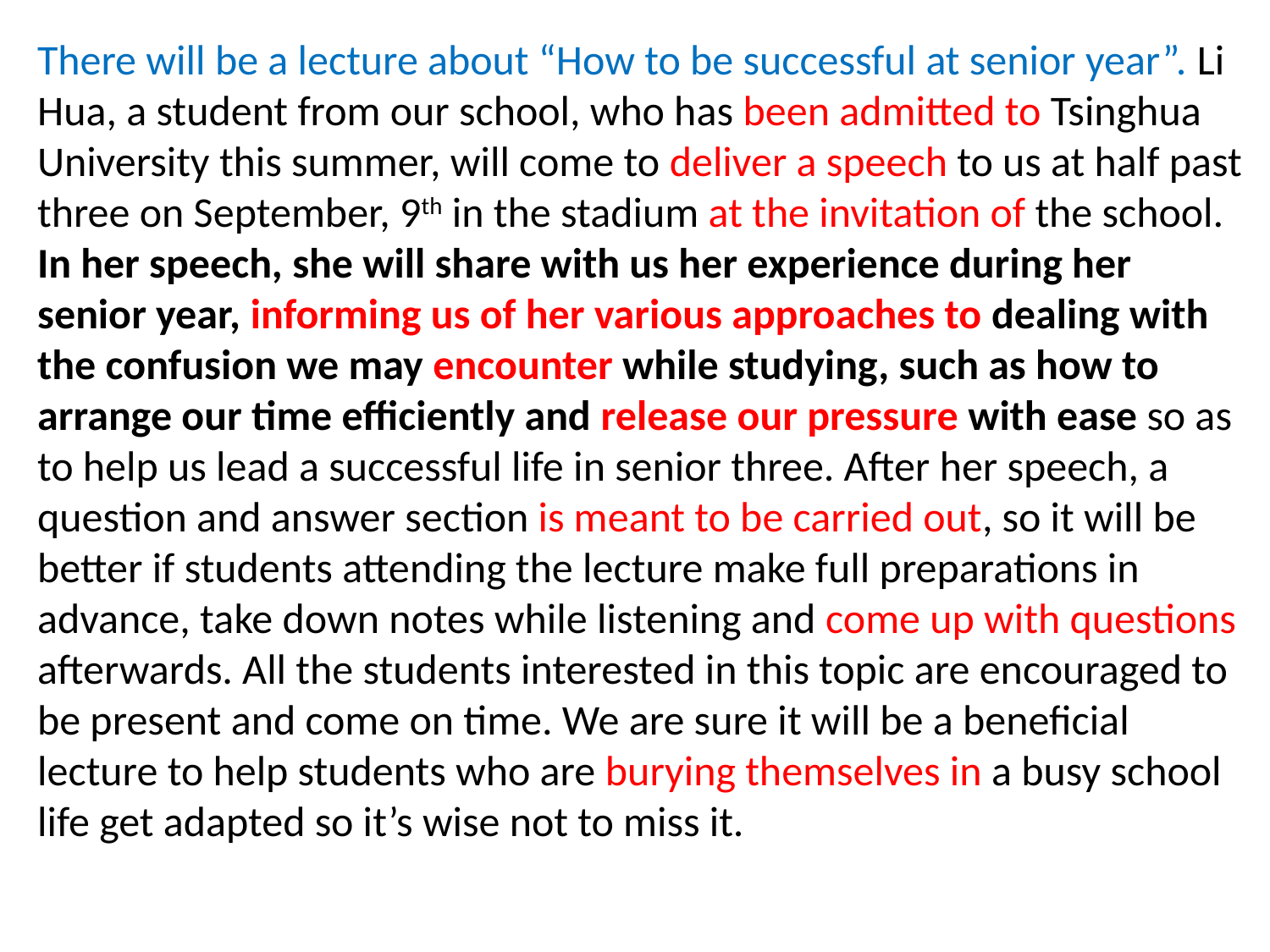

There will be a lecture about “How to be successful at senior year”. Li Hua, a student from our school, who has been admitted to Tsinghua University this summer, will come to deliver a speech to us at half past three on September, 9th in the stadium at the invitation of the school. In her speech, she will share with us her experience during her senior year, informing us of her various approaches to dealing with the confusion we may encounter while studying, such as how to arrange our time efficiently and release our pressure with ease so as to help us lead a successful life in senior three. After her speech, a question and answer section is meant to be carried out, so it will be better if students attending the lecture make full preparations in advance, take down notes while listening and come up with questions afterwards. All the students interested in this topic are encouraged to be present and come on time. We are sure it will be a beneficial lecture to help students who are burying themselves in a busy school life get adapted so it’s wise not to miss it.